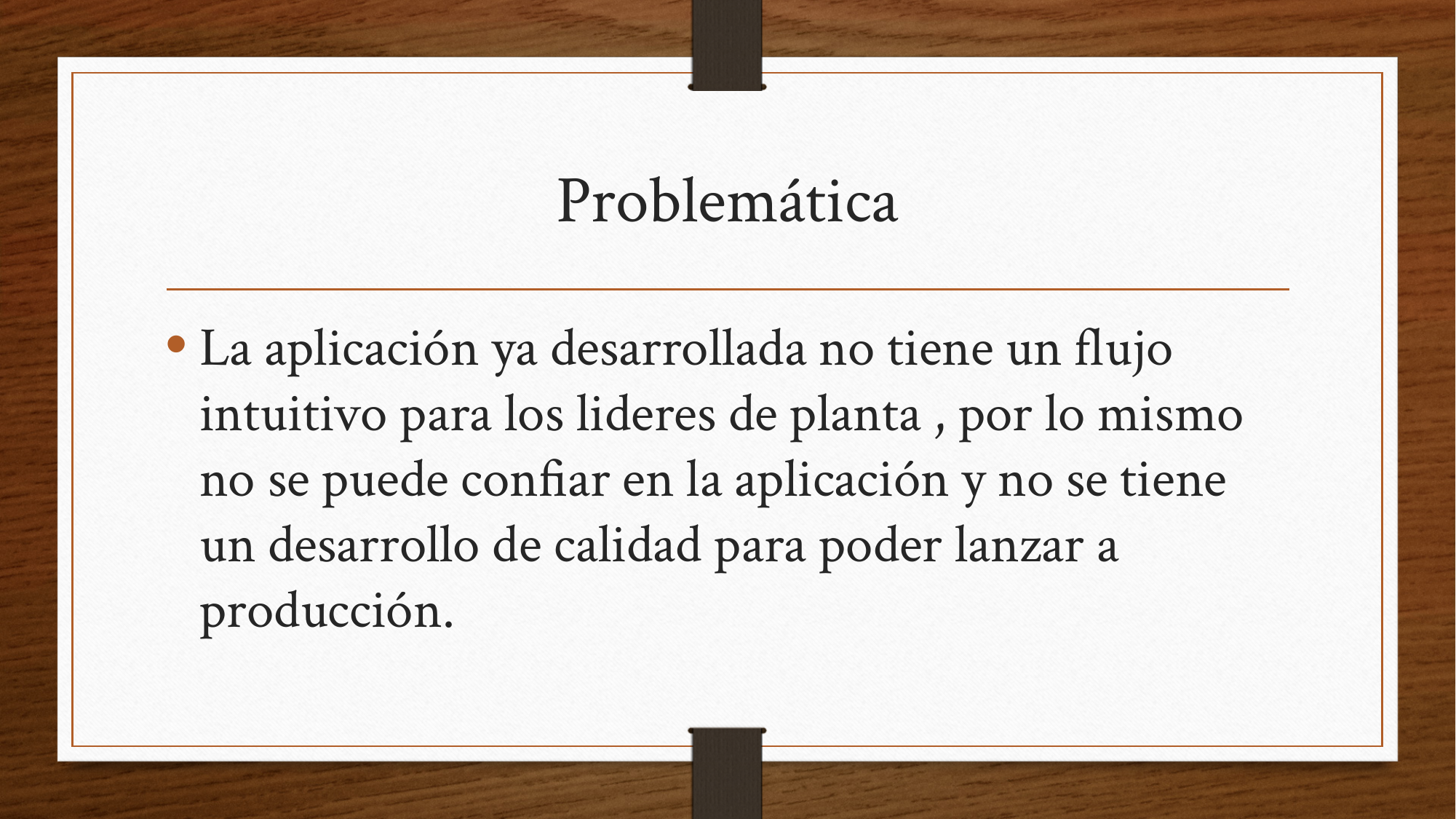

# Problemática
La aplicación ya desarrollada no tiene un flujo intuitivo para los lideres de planta , por lo mismo no se puede confiar en la aplicación y no se tiene un desarrollo de calidad para poder lanzar a producción.